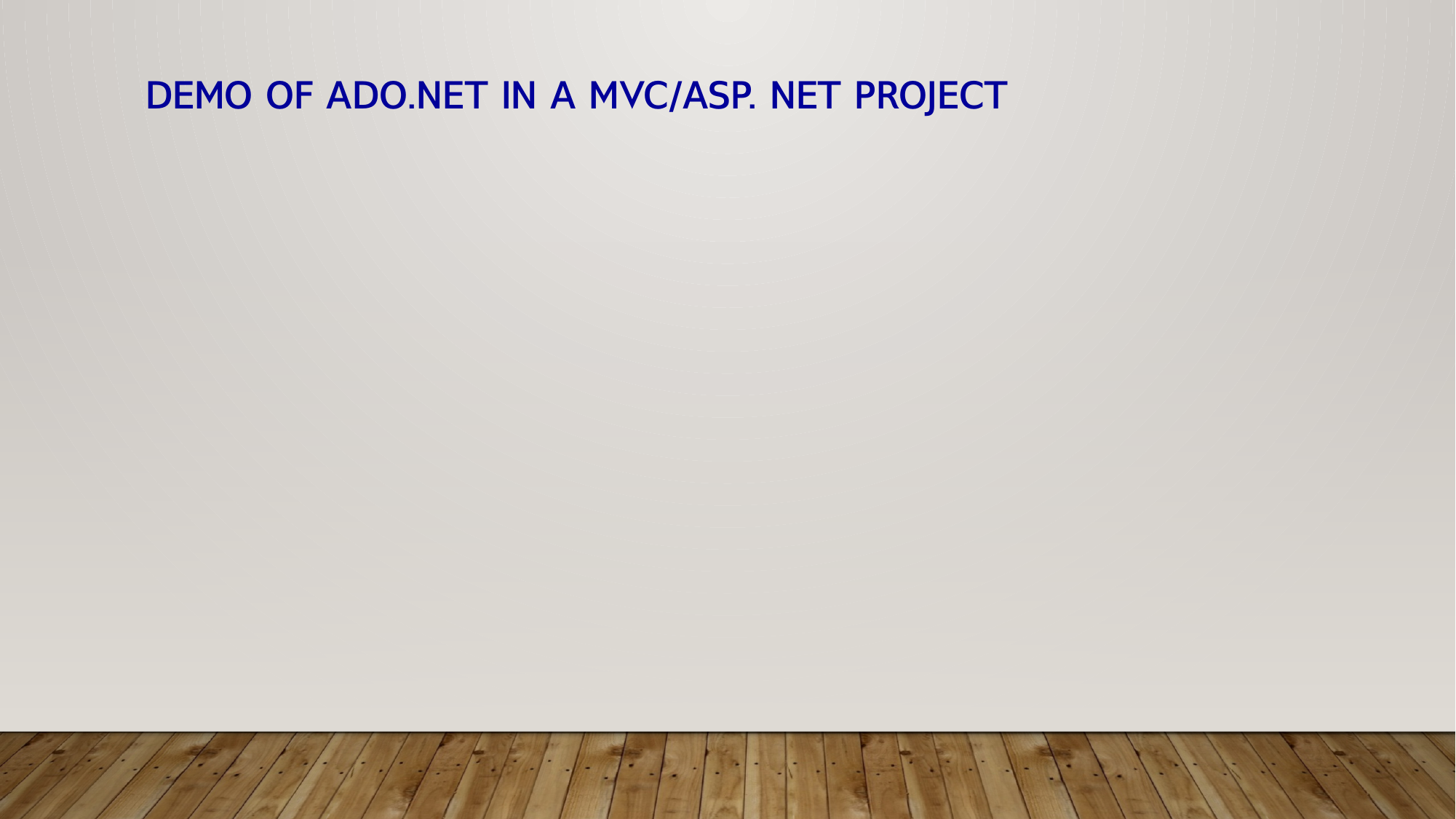

# Demo of aDO.net in a MVC/ASP. NET project